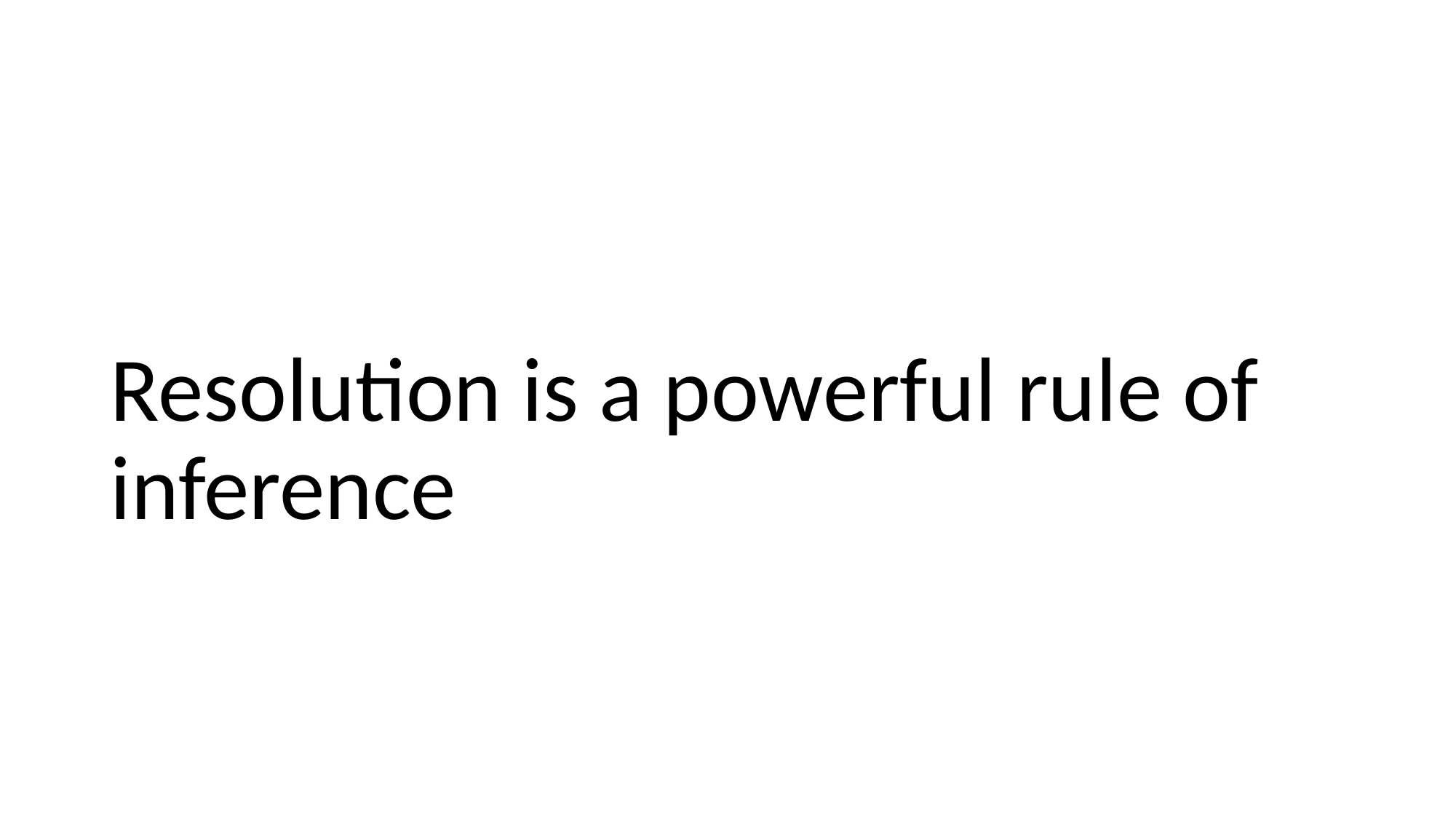

# Resolution is a powerful rule of inference